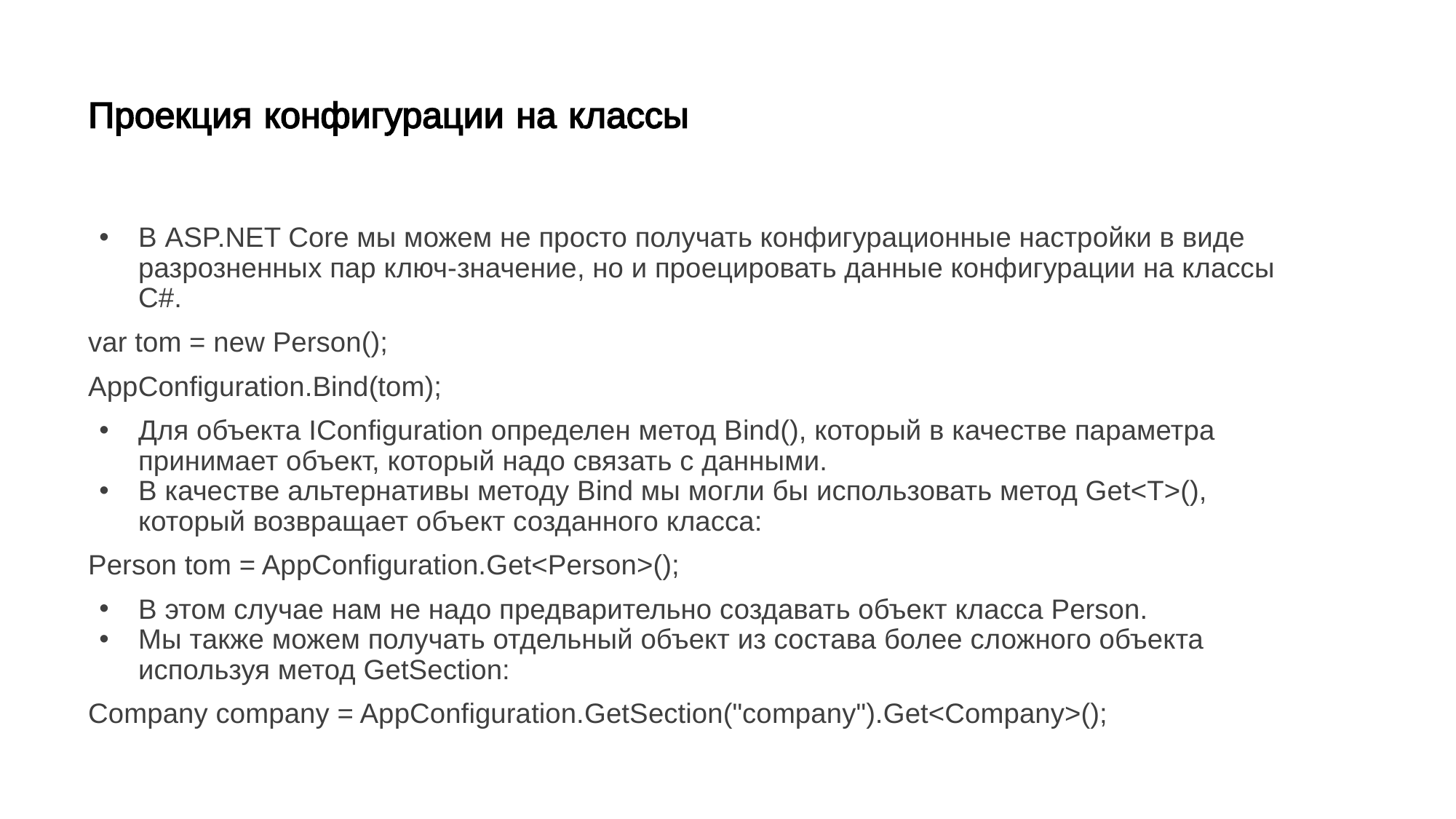

# Проекция конфигурации на классы
В ASP.NET Core мы можем не просто получать конфигурационные настройки в виде разрозненных пар ключ-значение, но и проецировать данные конфигурации на классы C#.
var tom = new Person();
AppConfiguration.Bind(tom);
Для объекта IConfiguration определен метод Bind(), который в качестве параметра принимает объект, который надо связать с данными.
В качестве альтернативы методу Bind мы могли бы использовать метод Get<T>(), который возвращает объект созданного класса:
Person tom = AppConfiguration.Get<Person>();
В этом случае нам не надо предварительно создавать объект класса Person.
Мы также можем получать отдельный объект из состава более сложного объекта используя метод GetSection:
Company company = AppConfiguration.GetSection("company").Get<Company>();